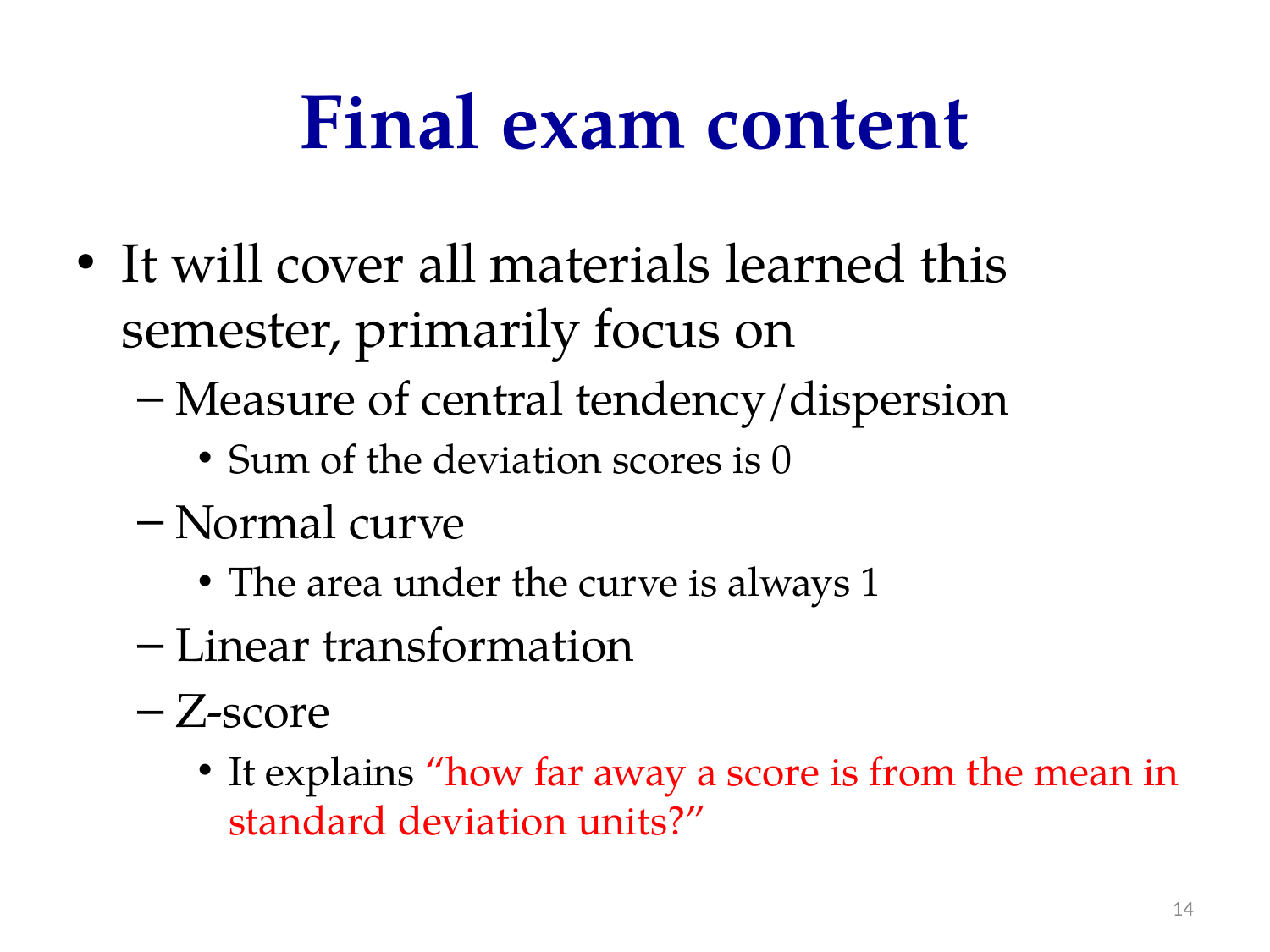

# Final exam content
It will cover all materials learned this semester, primarily focus on
Measure of central tendency/dispersion
Sum of the deviation scores is 0
Normal curve
The area under the curve is always 1
Linear transformation
Z-score
It explains “how far away a score is from the mean in standard deviation units?”

14